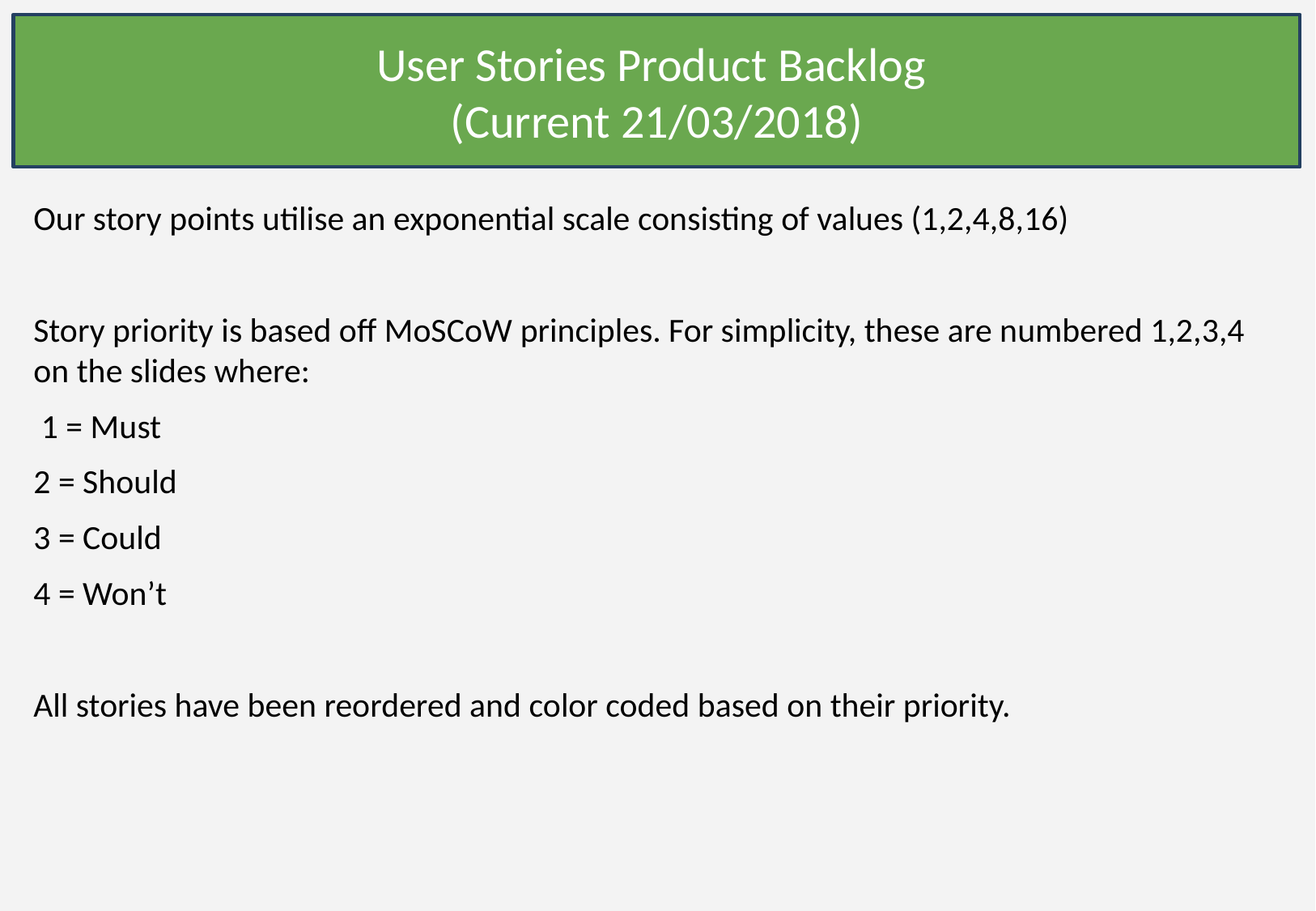

User Stories Product Backlog
(Current 21/03/2018)
Our story points utilise an exponential scale consisting of values (1,2,4,8,16)

Story priority is based off MoSCoW principles. For simplicity, these are numbered 1,2,3,4 on the slides where:
 1 = Must
2 = Should
3 = Could
4 = Won’t

All stories have been reordered and color coded based on their priority.